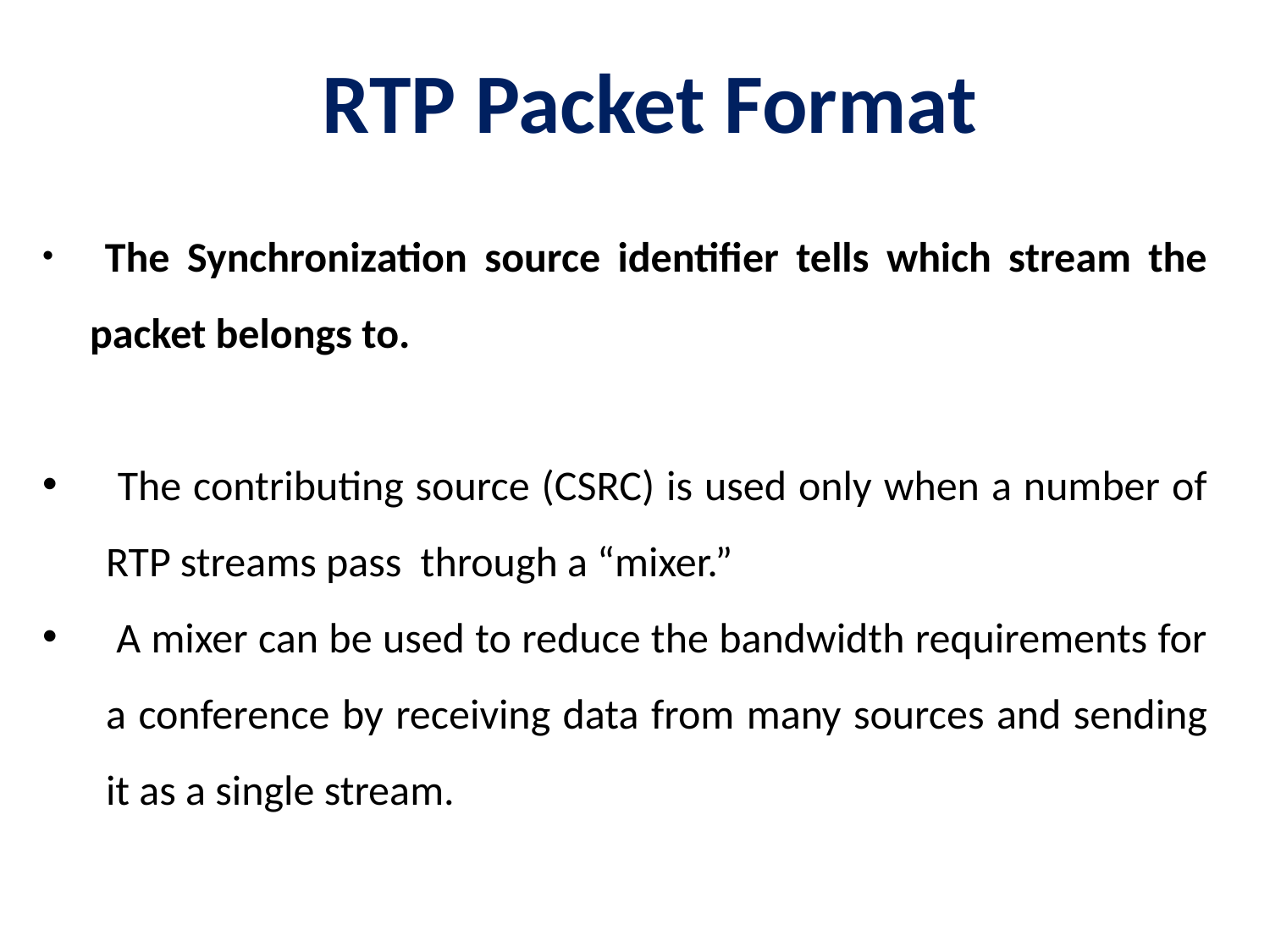

# RTP Packet Format
 The Synchronization source identifier tells which stream the packet belongs to.

 The contributing source (CSRC) is used only when a number of RTP streams pass  through a “mixer.”
 A mixer can be used to reduce the bandwidth requirements for a conference by receiving data from many sources and sending it as a single stream.